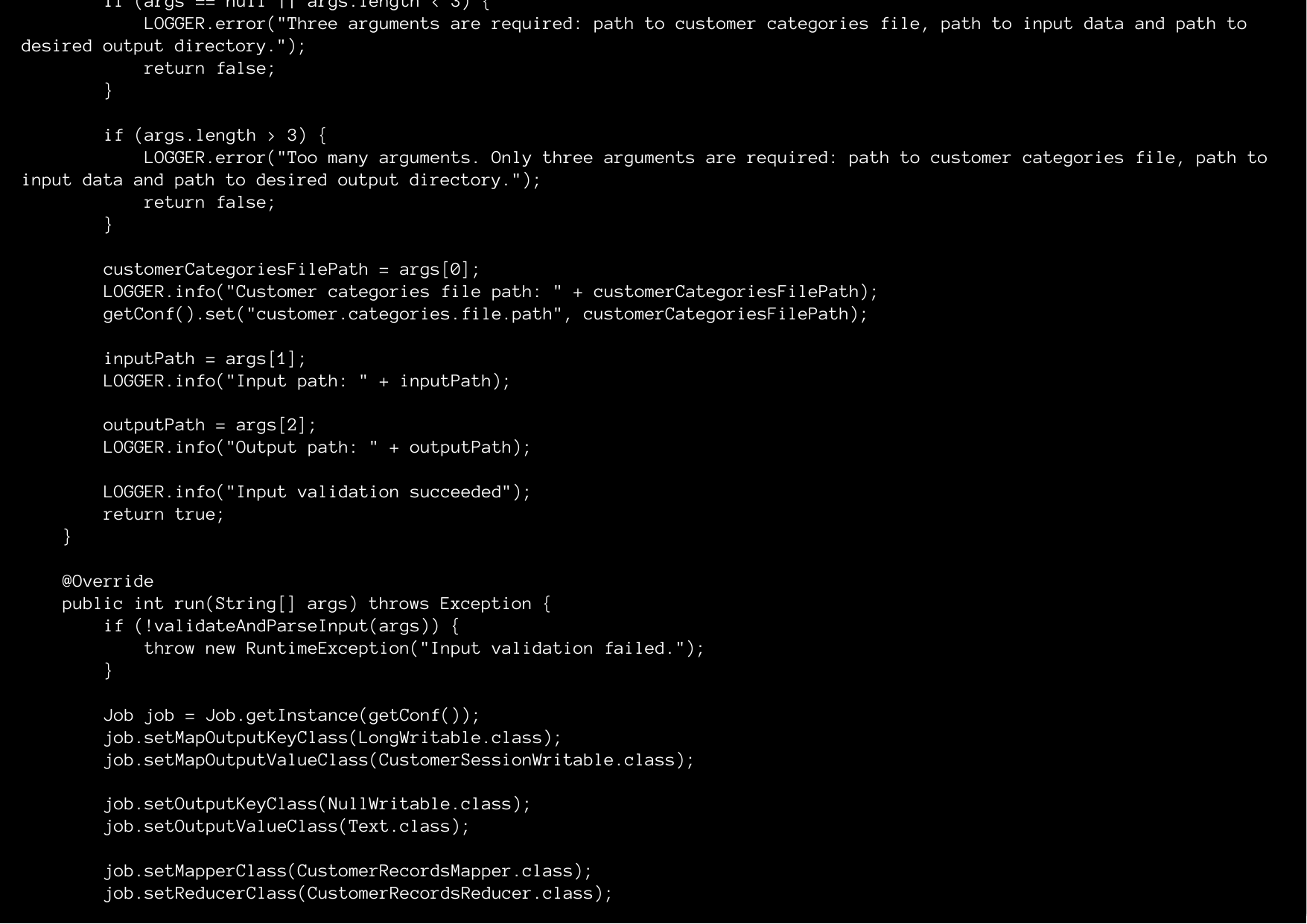

protected boolean validateAndParseInput(String[] args) {
        if (args == null || args.length < 3) {
            LOGGER.error("Three arguments are required: path to customer categories file, path to input data and path to desired output directory.");
            return false;
        }

        if (args.length > 3) {
            LOGGER.error("Too many arguments. Only three arguments are required: path to customer categories file, path to input data and path to desired output directory.");
            return false;
        }

        customerCategoriesFilePath = args[0];
        LOGGER.info("Customer categories file path: " + customerCategoriesFilePath);
        getConf().set("customer.categories.file.path", customerCategoriesFilePath);

        inputPath = args[1];
        LOGGER.info("Input path: " + inputPath);

        outputPath = args[2];
        LOGGER.info("Output path: " + outputPath);

        LOGGER.info("Input validation succeeded");
        return true;
    }

    @Override
    public int run(String[] args) throws Exception {
        if (!validateAndParseInput(args)) {
            throw new RuntimeException("Input validation failed.");
        }

        Job job = Job.getInstance(getConf());
        job.setMapOutputKeyClass(LongWritable.class);
        job.setMapOutputValueClass(CustomerSessionWritable.class);

        job.setOutputKeyClass(NullWritable.class);
        job.setOutputValueClass(Text.class);

        job.setMapperClass(CustomerRecordsMapper.class);
        job.setReducerClass(CustomerRecordsReducer.class);